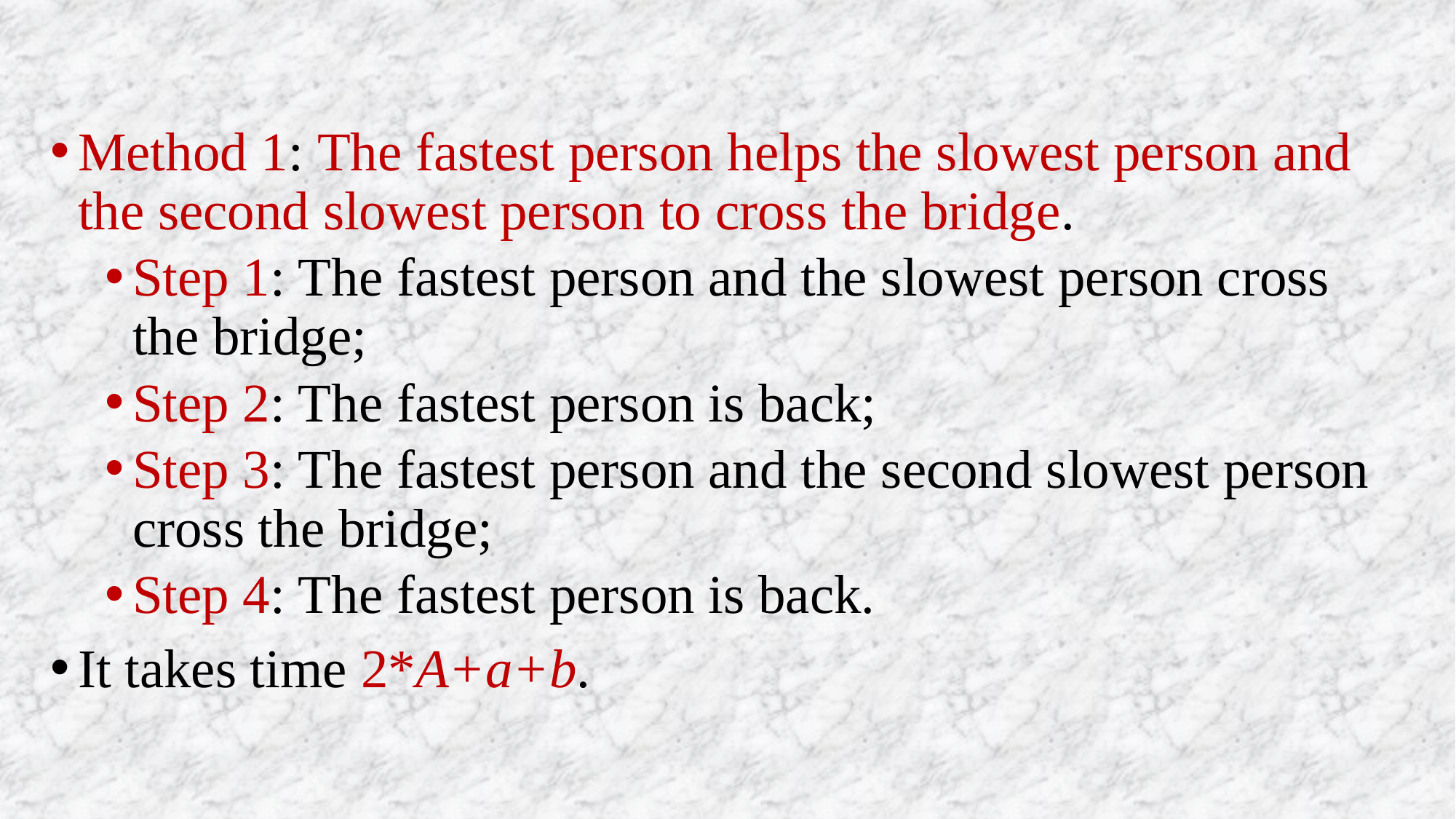

#
Method 1: The fastest person helps the slowest person and the second slowest person to cross the bridge.
Step 1: The fastest person and the slowest person cross the bridge;
Step 2: The fastest person is back;
Step 3: The fastest person and the second slowest person cross the bridge;
Step 4: The fastest person is back.
It takes time 2*A+a+b.